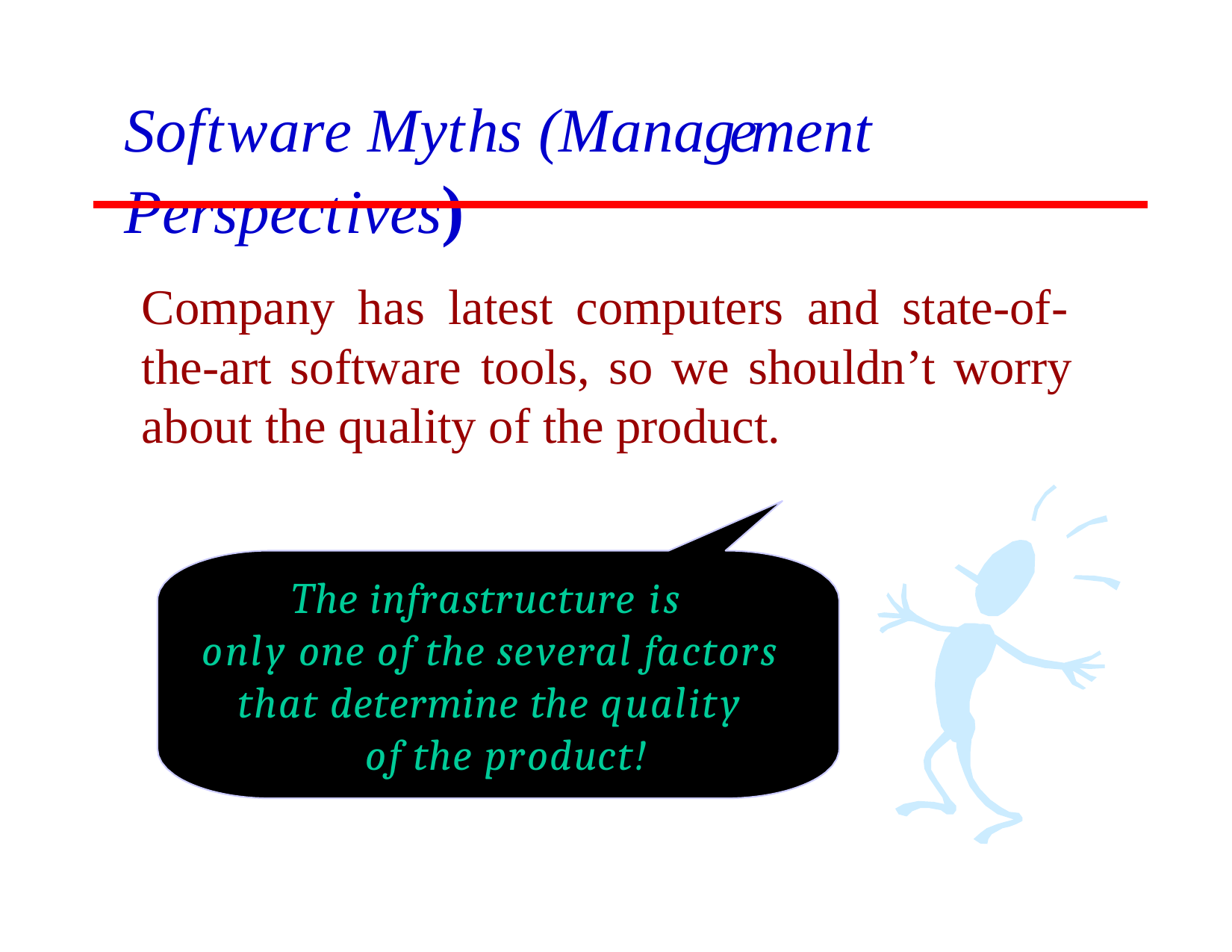

# Software Myths (Management Perspectives)

Company has latest computers and state-of-  the-art software tools, so we shouldn’t worry  about the quality of the product.

The infrastructure	is  only one of the several factors
that determine the quality  of the product!

37